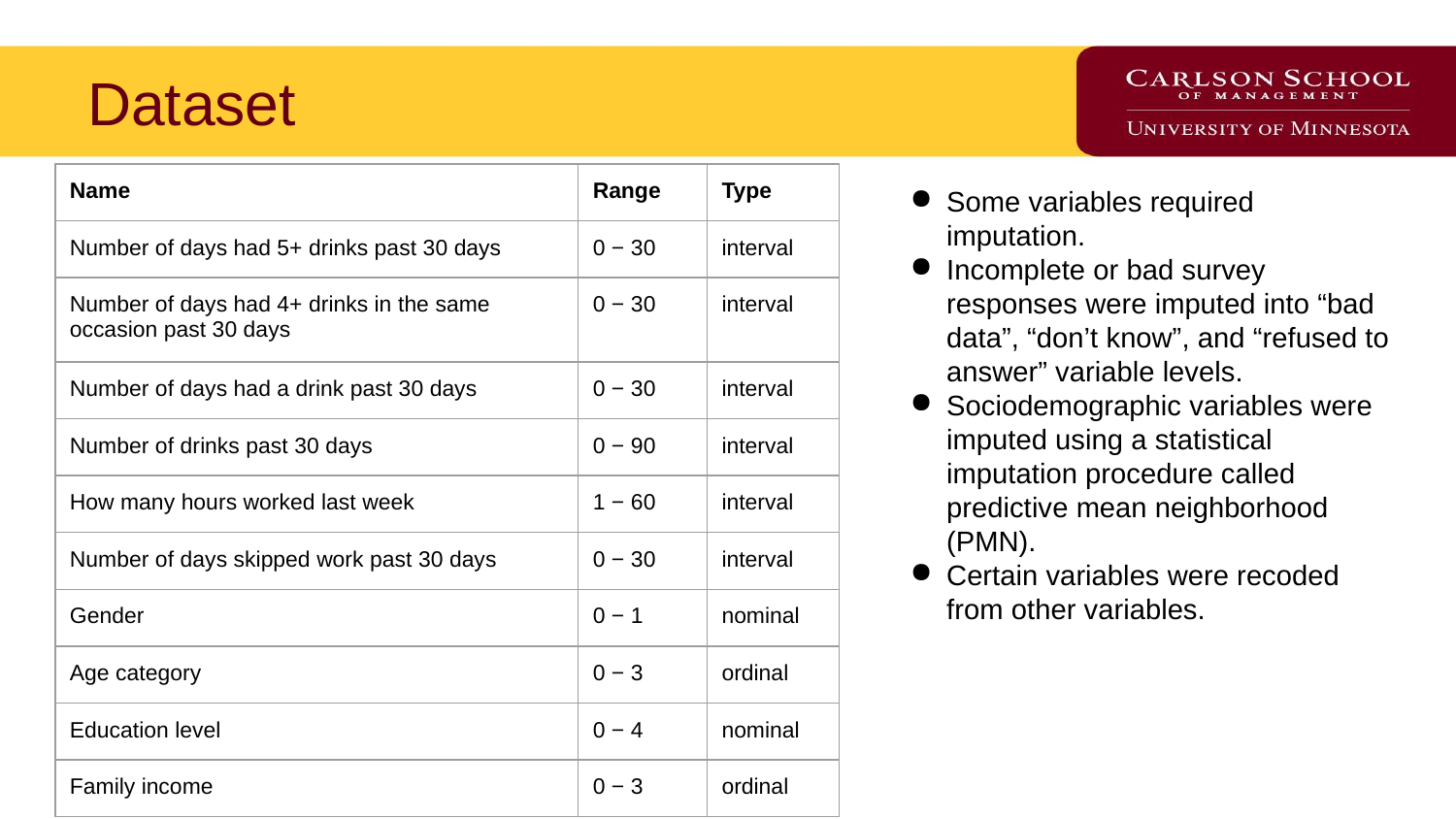

# Dataset
| Name | Range | Type |
| --- | --- | --- |
| Number of days had 5+ drinks past 30 days | 0 − 30 | interval |
| Number of days had 4+ drinks in the same occasion past 30 days | 0 − 30 | interval |
| Number of days had a drink past 30 days | 0 − 30 | interval |
| Number of drinks past 30 days | 0 − 90 | interval |
| How many hours worked last week | 1 − 60 | interval |
| Number of days skipped work past 30 days | 0 − 30 | interval |
| Gender | 0 − 1 | nominal |
| Age category | 0 − 3 | ordinal |
| Education level | 0 − 4 | nominal |
| Family income | 0 − 3 | ordinal |
Some variables required imputation.
Incomplete or bad survey responses were imputed into “bad data”, “don’t know”, and “refused to answer” variable levels.
Sociodemographic variables were imputed using a statistical imputation procedure called predictive mean neighborhood (PMN).
Certain variables were recoded from other variables.